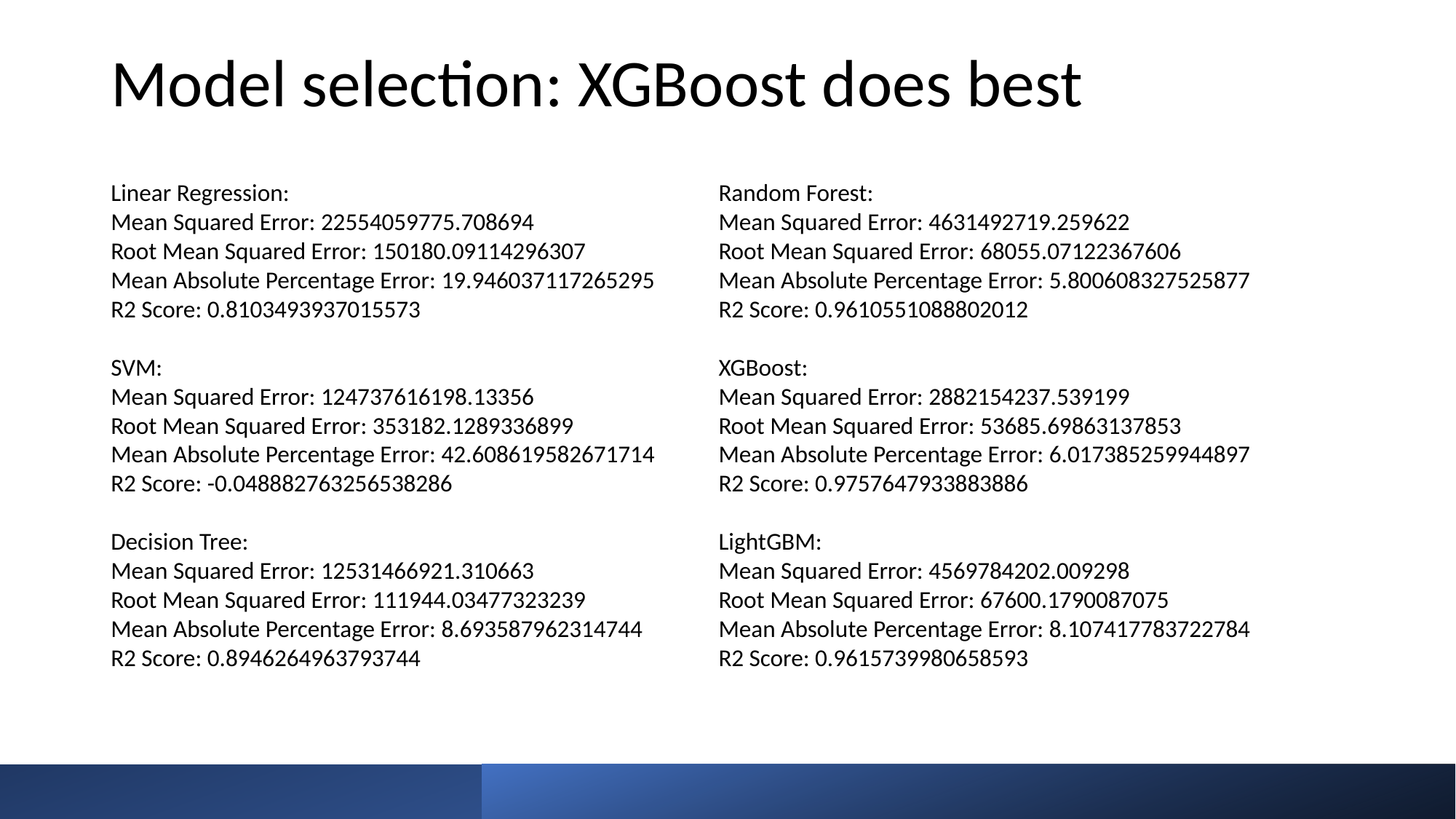

# Model selection: XGBoost does best
Linear Regression:
Mean Squared Error: 22554059775.708694
Root Mean Squared Error: 150180.09114296307
Mean Absolute Percentage Error: 19.946037117265295
R2 Score: 0.8103493937015573

SVM:
Mean Squared Error: 124737616198.13356
Root Mean Squared Error: 353182.1289336899
Mean Absolute Percentage Error: 42.608619582671714
R2 Score: -0.048882763256538286

Decision Tree:
Mean Squared Error: 12531466921.310663
Root Mean Squared Error: 111944.03477323239
Mean Absolute Percentage Error: 8.693587962314744
R2 Score: 0.8946264963793744
Random Forest:
Mean Squared Error: 4631492719.259622
Root Mean Squared Error: 68055.07122367606
Mean Absolute Percentage Error: 5.800608327525877
R2 Score: 0.9610551088802012

XGBoost:
Mean Squared Error: 2882154237.539199
Root Mean Squared Error: 53685.69863137853
Mean Absolute Percentage Error: 6.017385259944897
R2 Score: 0.9757647933883886

LightGBM:
Mean Squared Error: 4569784202.009298
Root Mean Squared Error: 67600.1790087075
Mean Absolute Percentage Error: 8.107417783722784
R2 Score: 0.9615739980658593